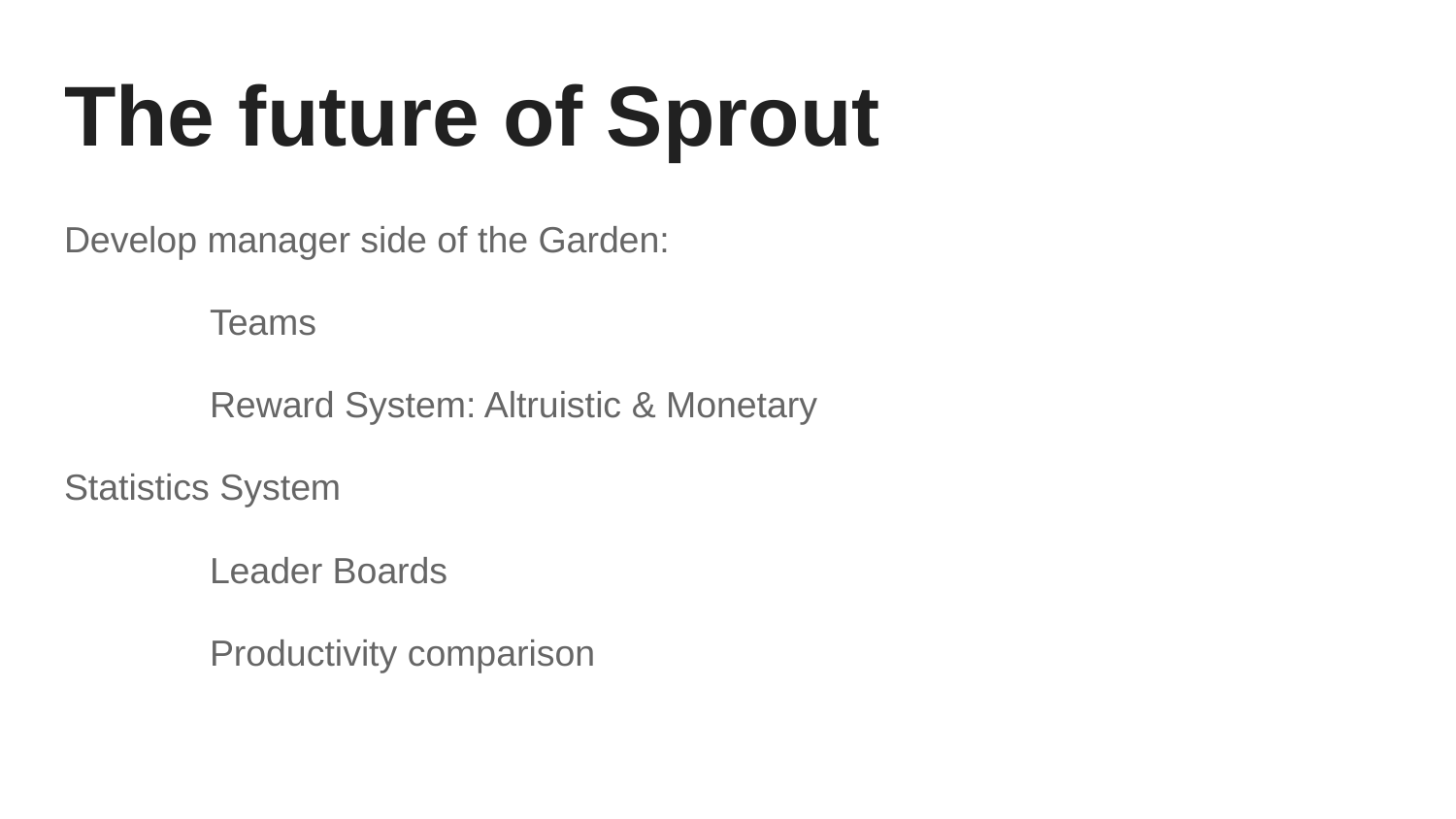

# The future of Sprout
Develop manager side of the Garden:
	Teams
	Reward System: Altruistic & Monetary
Statistics System
	Leader Boards
	Productivity comparison